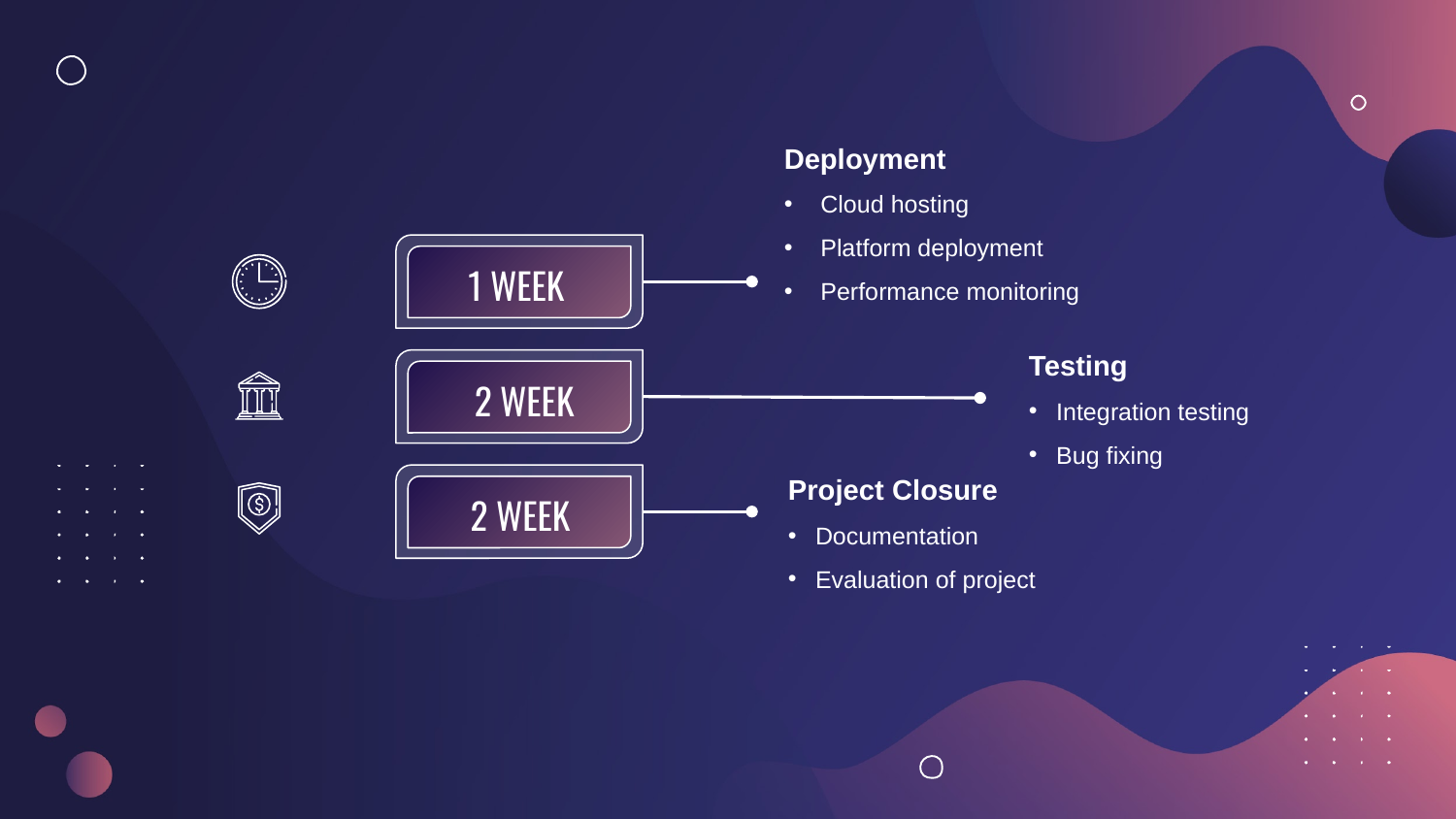

Deployment
Cloud hosting
Platform deployment
Performance monitoring

1 WEEK

Testing
Integration testing
Bug fixing

 2 WEEK

Project Closure
Documentation
Evaluation of project

2 WEEK